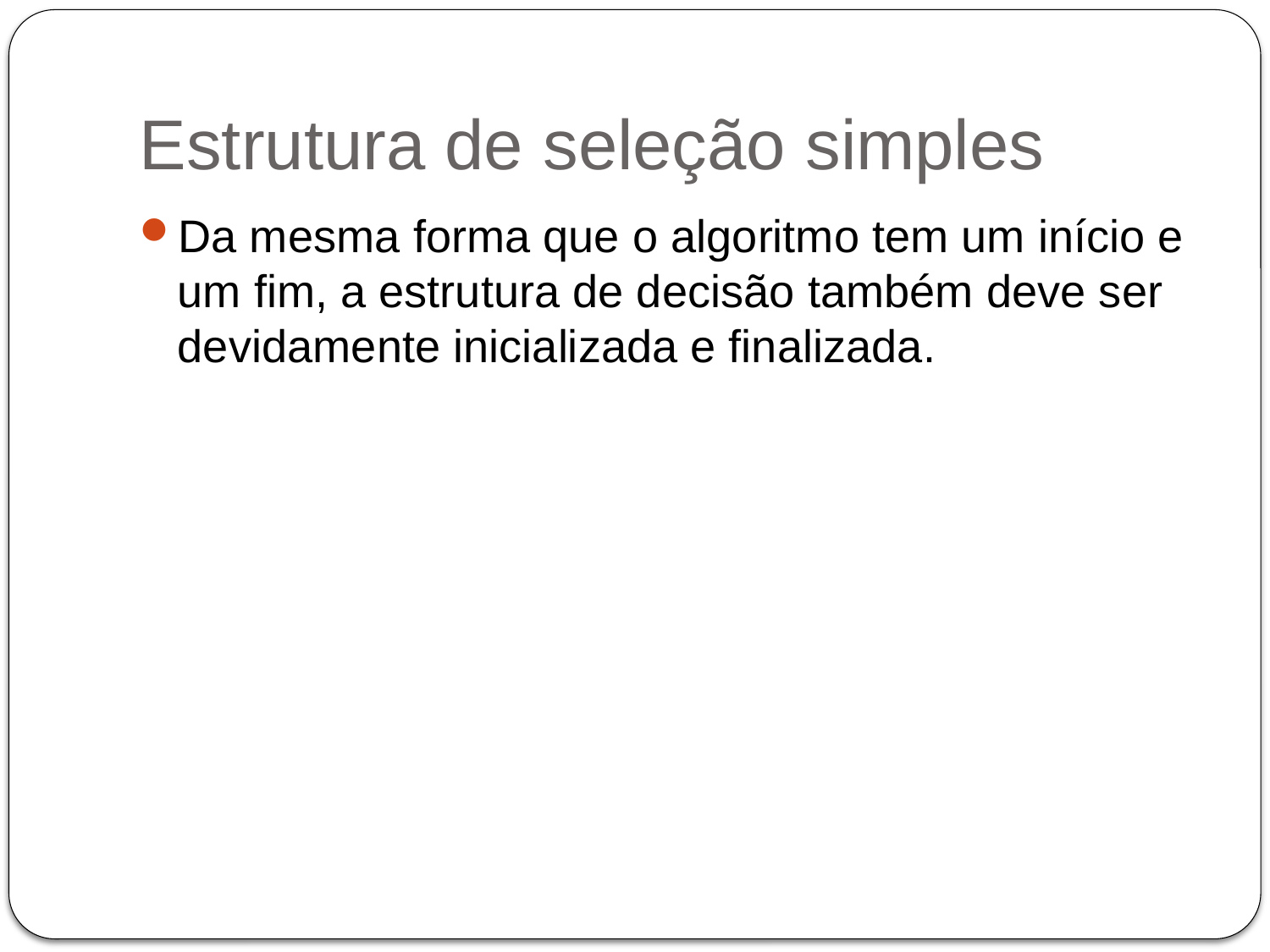

# Estrutura de seleção simples
Da mesma forma que o algoritmo tem um início e um fim, a estrutura de decisão também deve ser devidamente inicializada e finalizada.